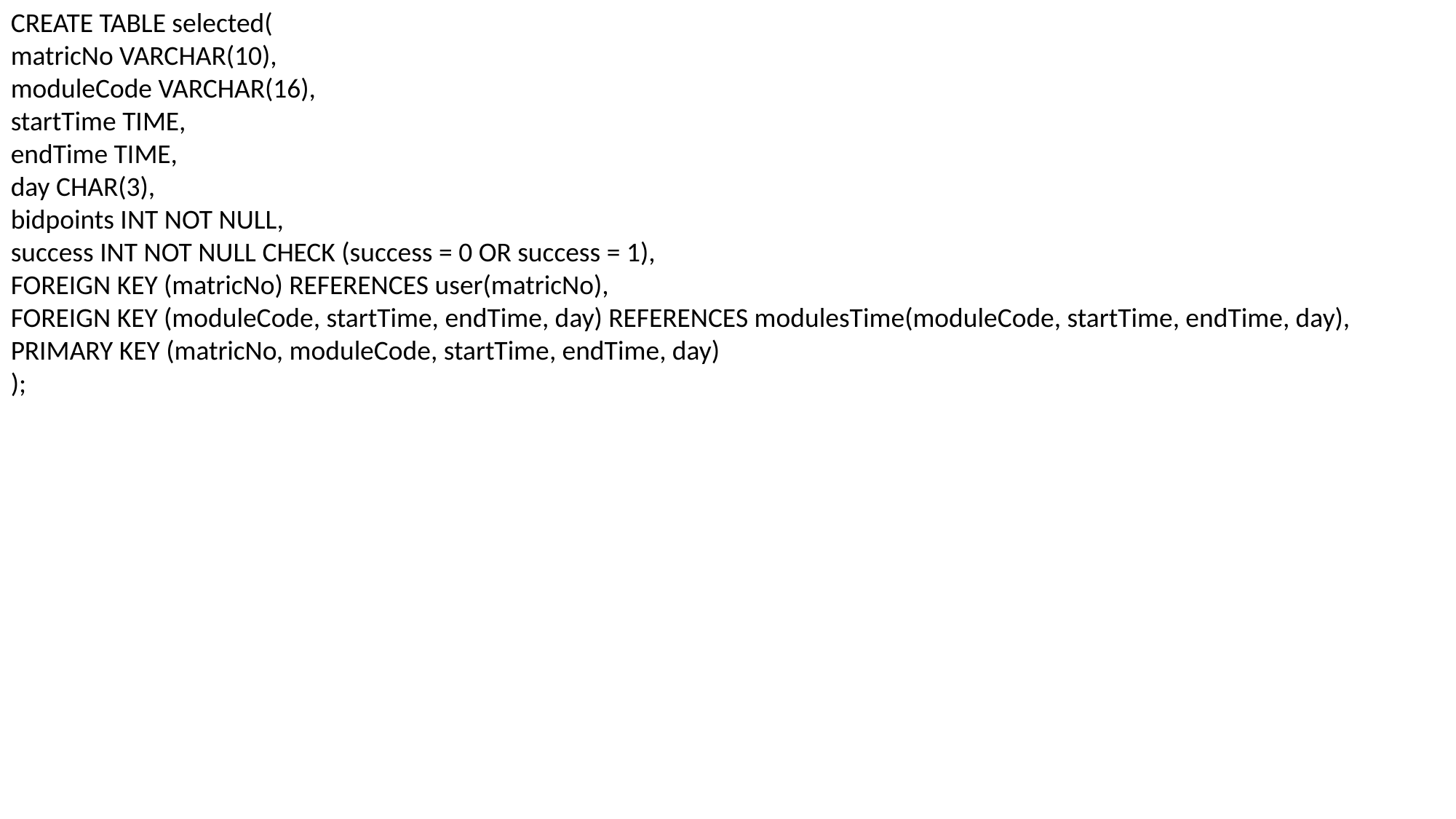

CREATE TABLE selected(
matricNo VARCHAR(10),
moduleCode VARCHAR(16),
startTime TIME,
endTime TIME,
day CHAR(3),
bidpoints INT NOT NULL,
success INT NOT NULL CHECK (success = 0 OR success = 1),
FOREIGN KEY (matricNo) REFERENCES user(matricNo),
FOREIGN KEY (moduleCode, startTime, endTime, day) REFERENCES modulesTime(moduleCode, startTime, endTime, day),
PRIMARY KEY (matricNo, moduleCode, startTime, endTime, day)
);